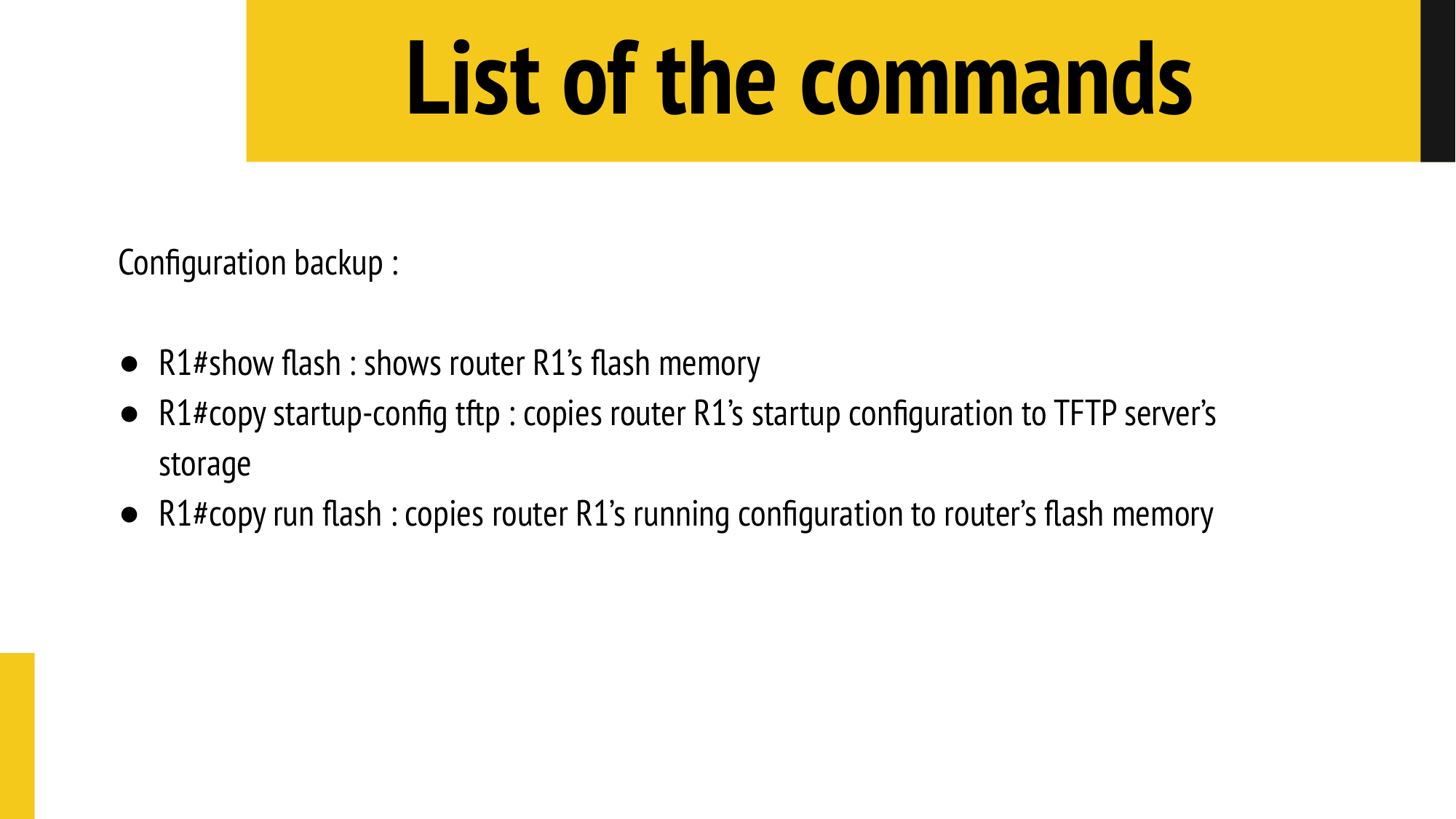

# List of the commands
Configuration backup :

R1#show flash : shows router R1’s flash memory
R1#copy startup-config tftp : copies router R1’s startup configuration to TFTP server’s storage
R1#copy run flash : copies router R1’s running configuration to router’s flash memory